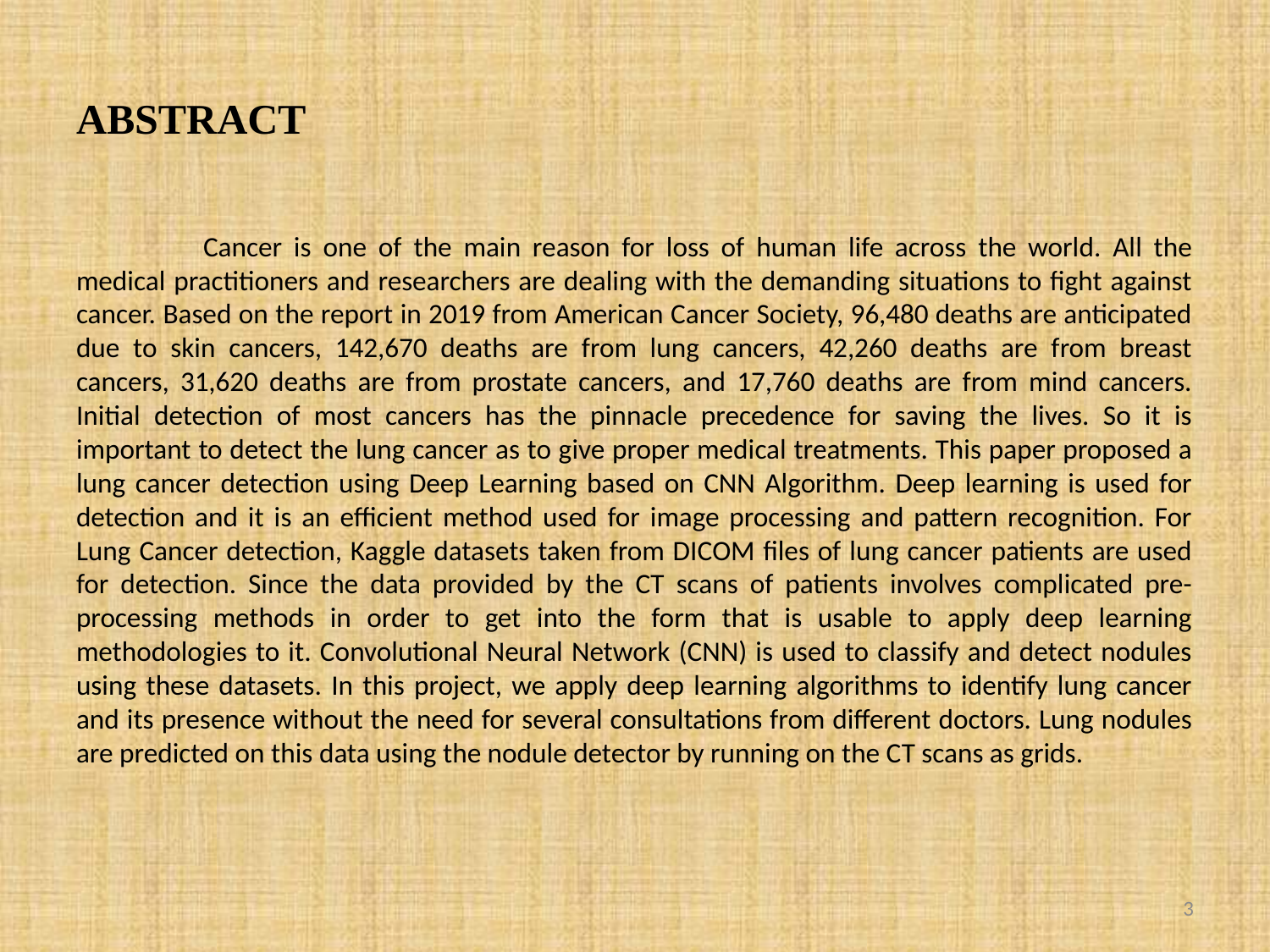

# ABSTRACT
	Cancer is one of the main reason for loss of human life across the world. All the medical practitioners and researchers are dealing with the demanding situations to fight against cancer. Based on the report in 2019 from American Cancer Society, 96,480 deaths are anticipated due to skin cancers, 142,670 deaths are from lung cancers, 42,260 deaths are from breast cancers, 31,620 deaths are from prostate cancers, and 17,760 deaths are from mind cancers. Initial detection of most cancers has the pinnacle precedence for saving the lives. So it is important to detect the lung cancer as to give proper medical treatments. This paper proposed a lung cancer detection using Deep Learning based on CNN Algorithm. Deep learning is used for detection and it is an efficient method used for image processing and pattern recognition. For Lung Cancer detection, Kaggle datasets taken from DICOM files of lung cancer patients are used for detection. Since the data provided by the CT scans of patients involves complicated pre-processing methods in order to get into the form that is usable to apply deep learning methodologies to it. Convolutional Neural Network (CNN) is used to classify and detect nodules using these datasets. In this project, we apply deep learning algorithms to identify lung cancer and its presence without the need for several consultations from different doctors. Lung nodules are predicted on this data using the nodule detector by running on the CT scans as grids.
3